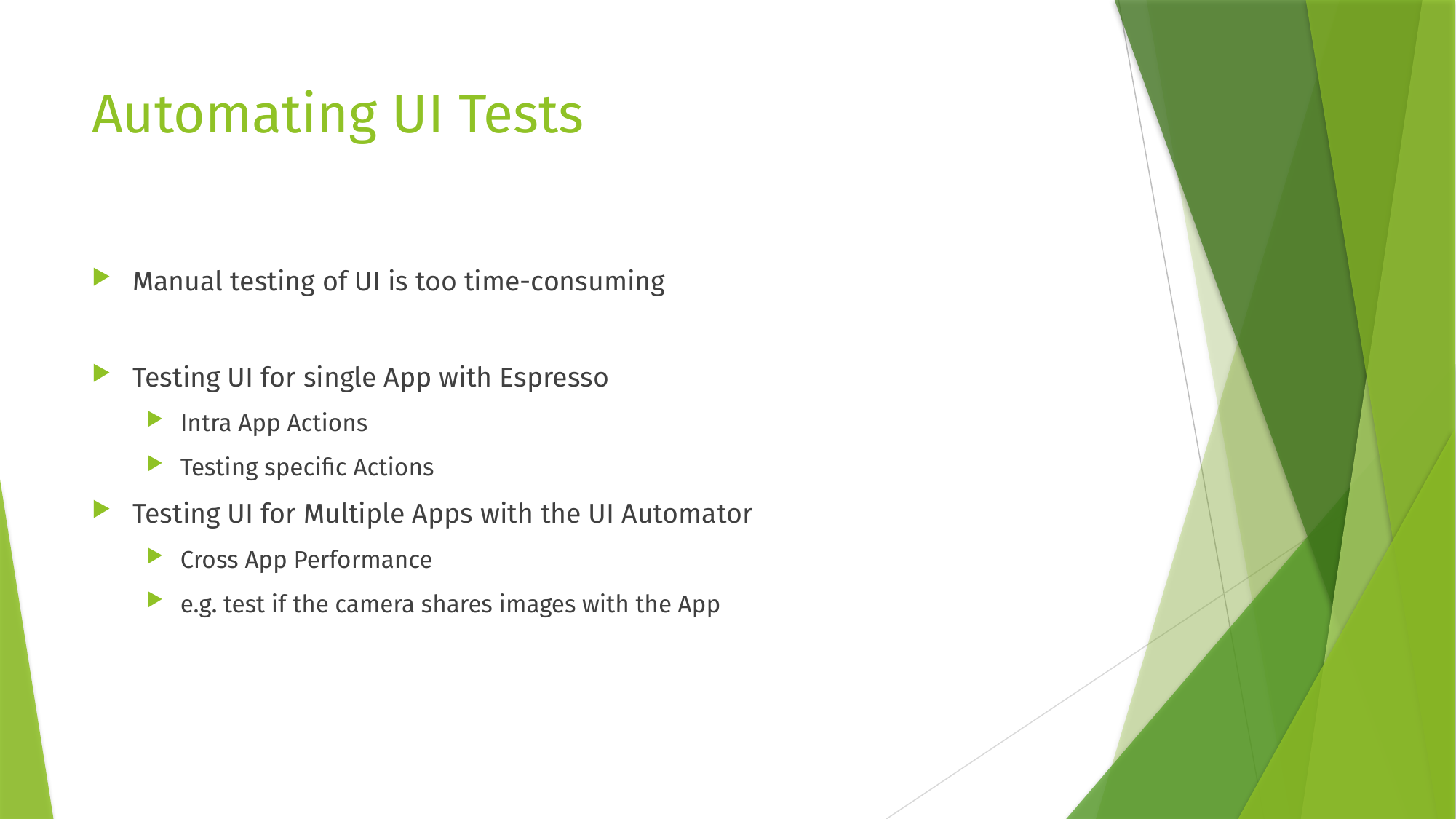

# Automating UI Tests
Manual testing of UI is too time-consuming

Testing UI for single App with Espresso
Intra App Actions
Testing specific Actions
Testing UI for Multiple Apps with the UI Automator
Cross App Performance
e.g. test if the camera shares images with the App